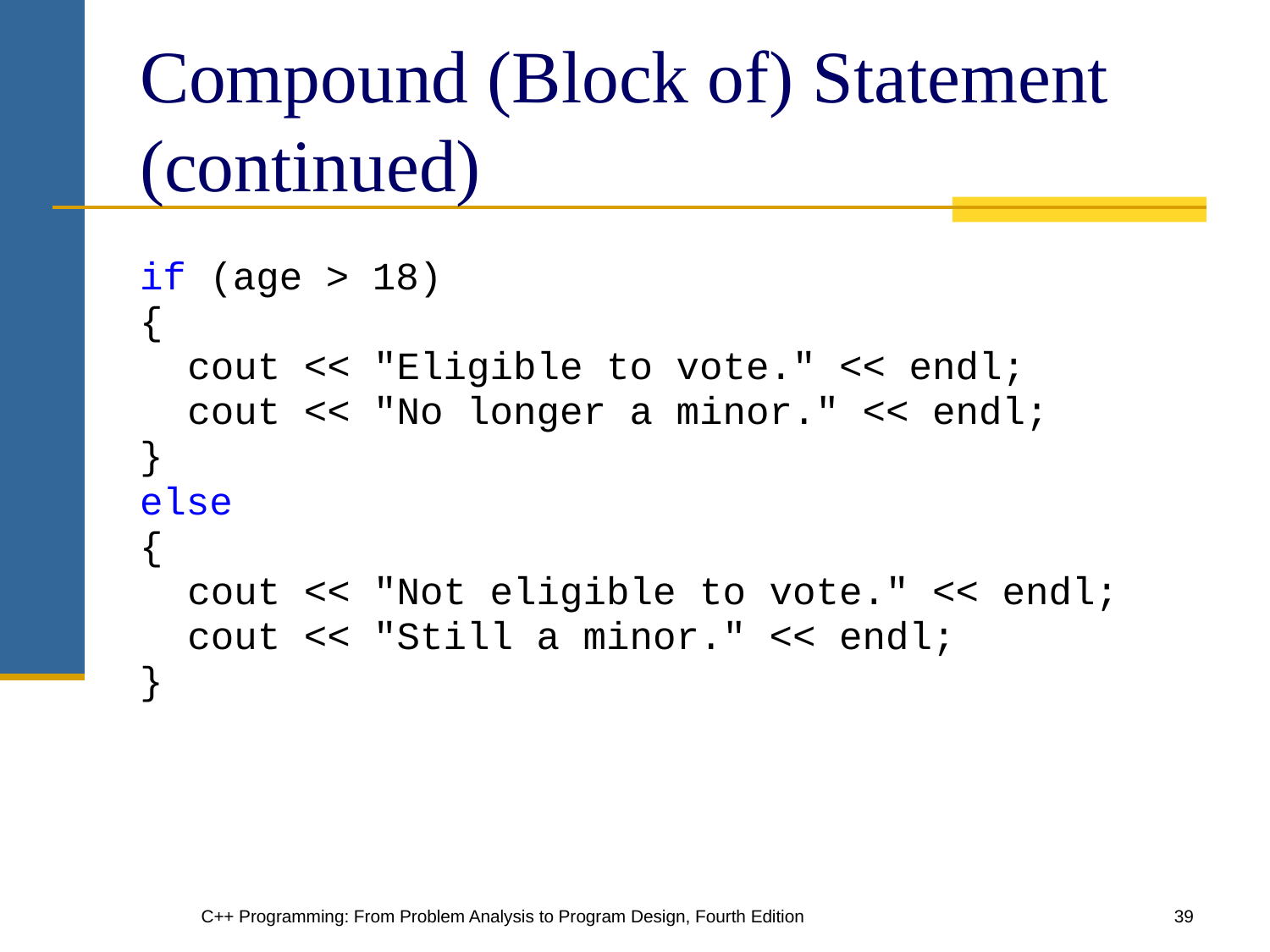

# Compound (Block of) Statement (continued)
if (age > 18)
{
	cout << "Eligible to vote." << endl;
	cout << "No longer a minor." << endl;
}
else
{
	cout << "Not eligible to vote." << endl;
	cout << "Still a minor." << endl;
}

C++ Programming: From Problem Analysis to Program Design, Fourth Edition
39